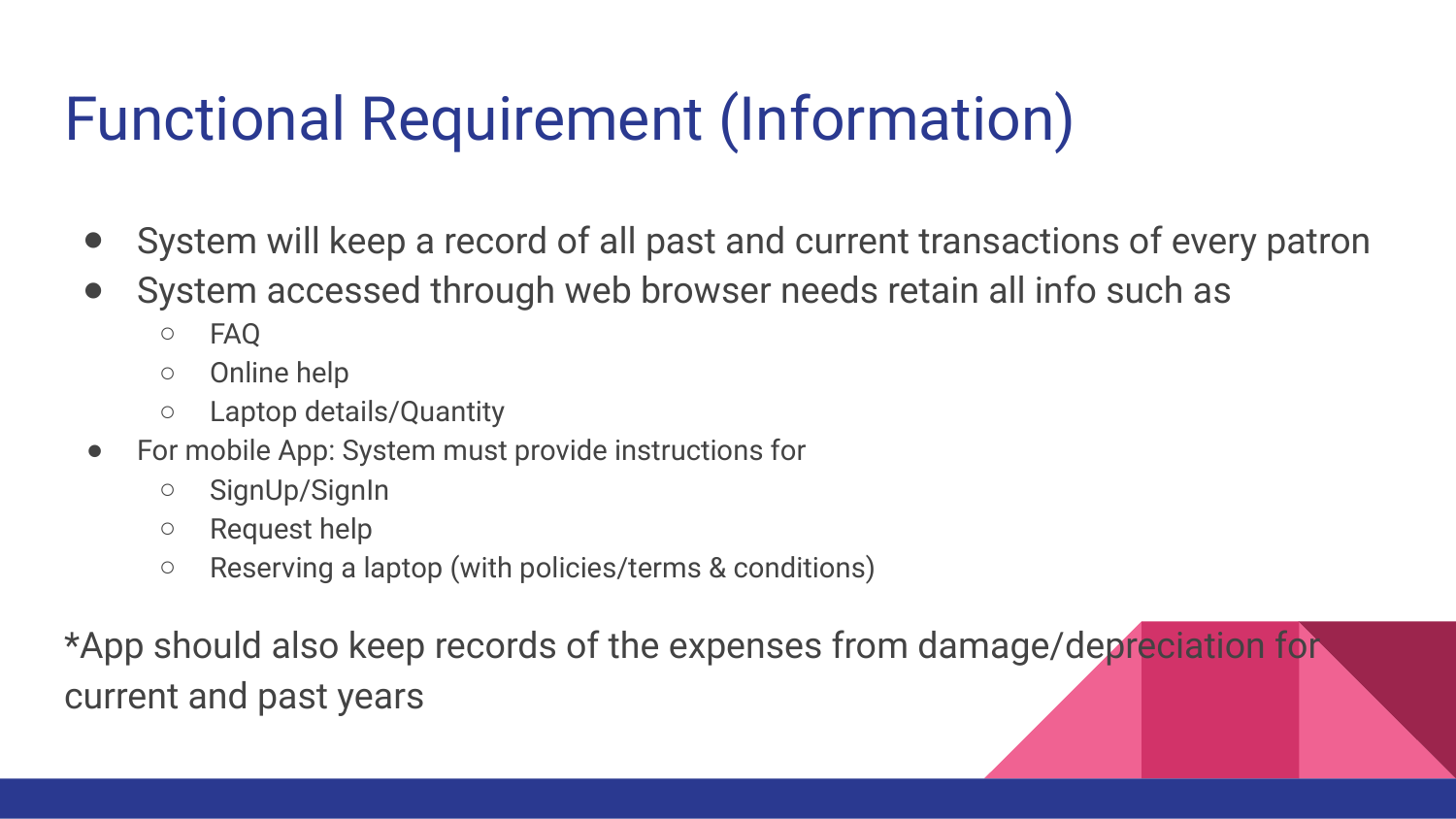

# Functional Requirement (Information)
System will keep a record of all past and current transactions of every patron
System accessed through web browser needs retain all info such as
FAQ
Online help
Laptop details/Quantity
For mobile App: System must provide instructions for
SignUp/SignIn
Request help
Reserving a laptop (with policies/terms & conditions)
*App should also keep records of the expenses from damage/depreciation for current and past years